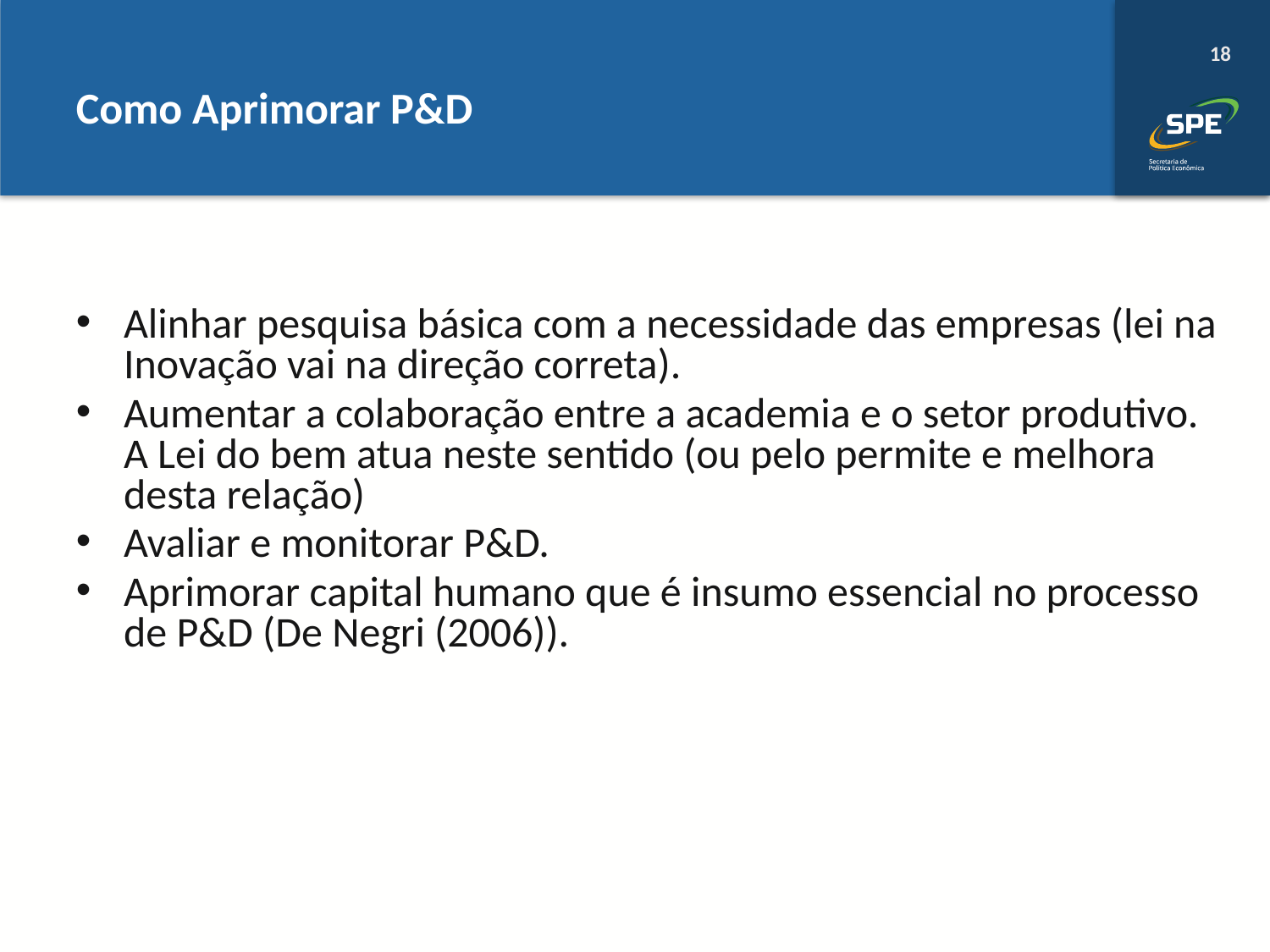

# Como Aprimorar P&D

Alinhar pesquisa básica com a necessidade das empresas (lei na Inovação vai na direção correta).
Aumentar a colaboração entre a academia e o setor produtivo. A Lei do bem atua neste sentido (ou pelo permite e melhora desta relação)
Avaliar e monitorar P&D.
Aprimorar capital humano que é insumo essencial no processo de P&D (De Negri (2006)).